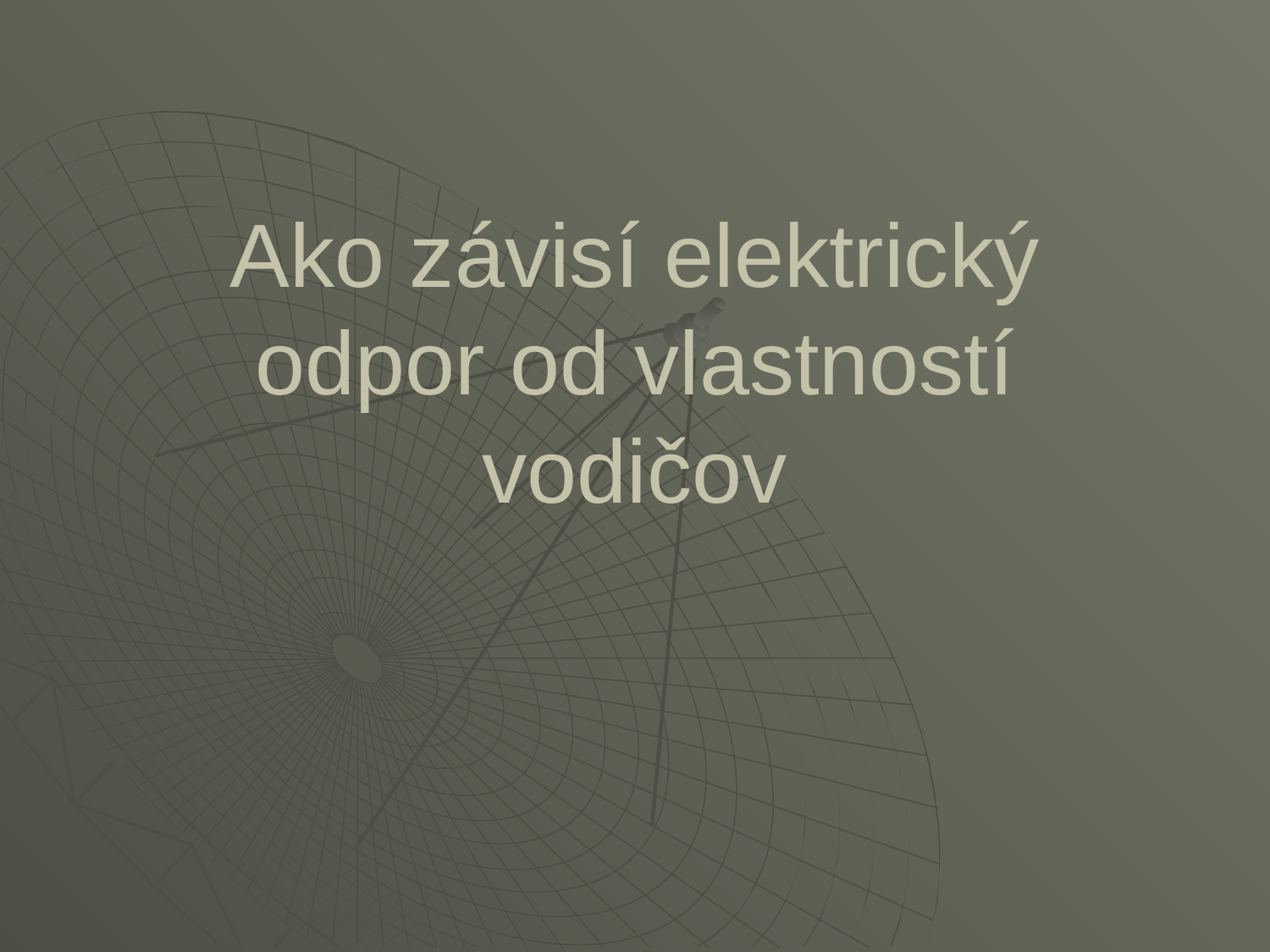

# Ako závisí elektrický odpor od vlastností vodičov